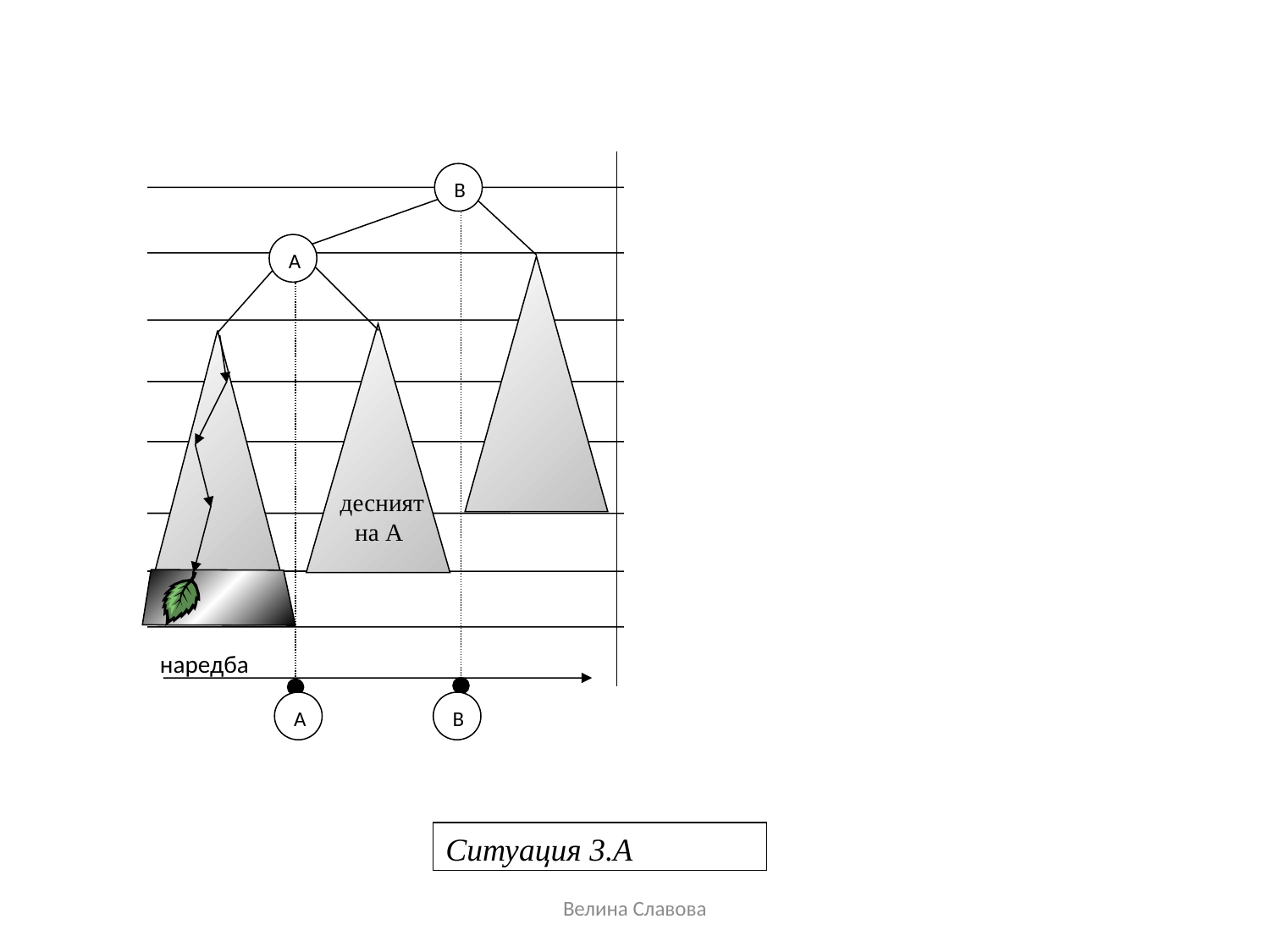

A
A се качи
B

B
A

      Стана
     ляв на В

  десния на А

  десният
на А

наредба

наредба

A
A
B
B
Ситуация 3.А

Велина Славова